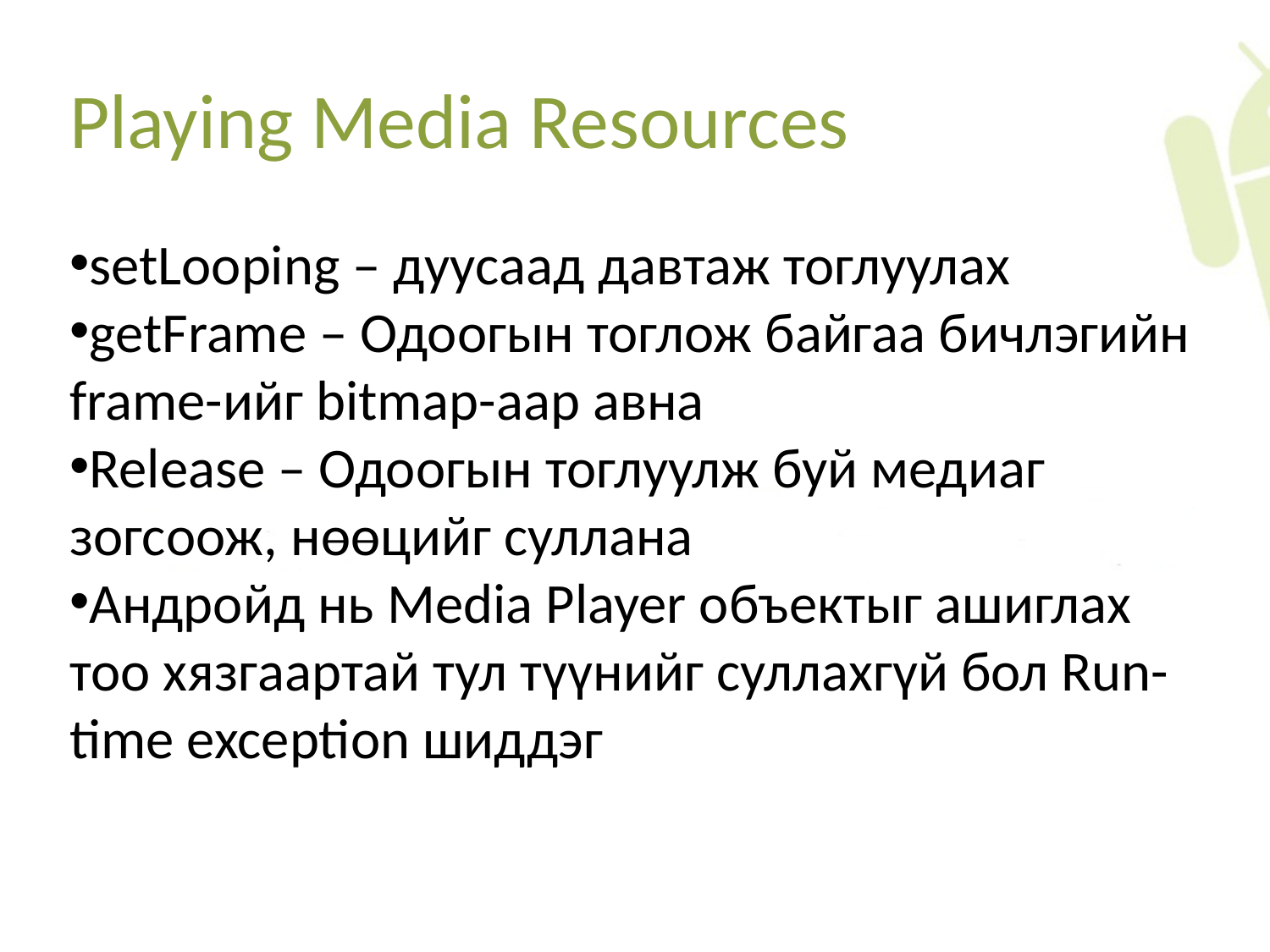

Playing Media Resources
setLooping – дуусаад давтаж тоглуулах
getFrame – Одоогын тоглож байгаа бичлэгийн frame-ийг bitmap-аар авна
Release – Одоогын тоглуулж буй медиаг зогсоож, нөөцийг суллана
Андройд нь Media Player объектыг ашиглах тоо хязгаартай тул түүнийг суллахгүй бол Run-time exception шиддэг